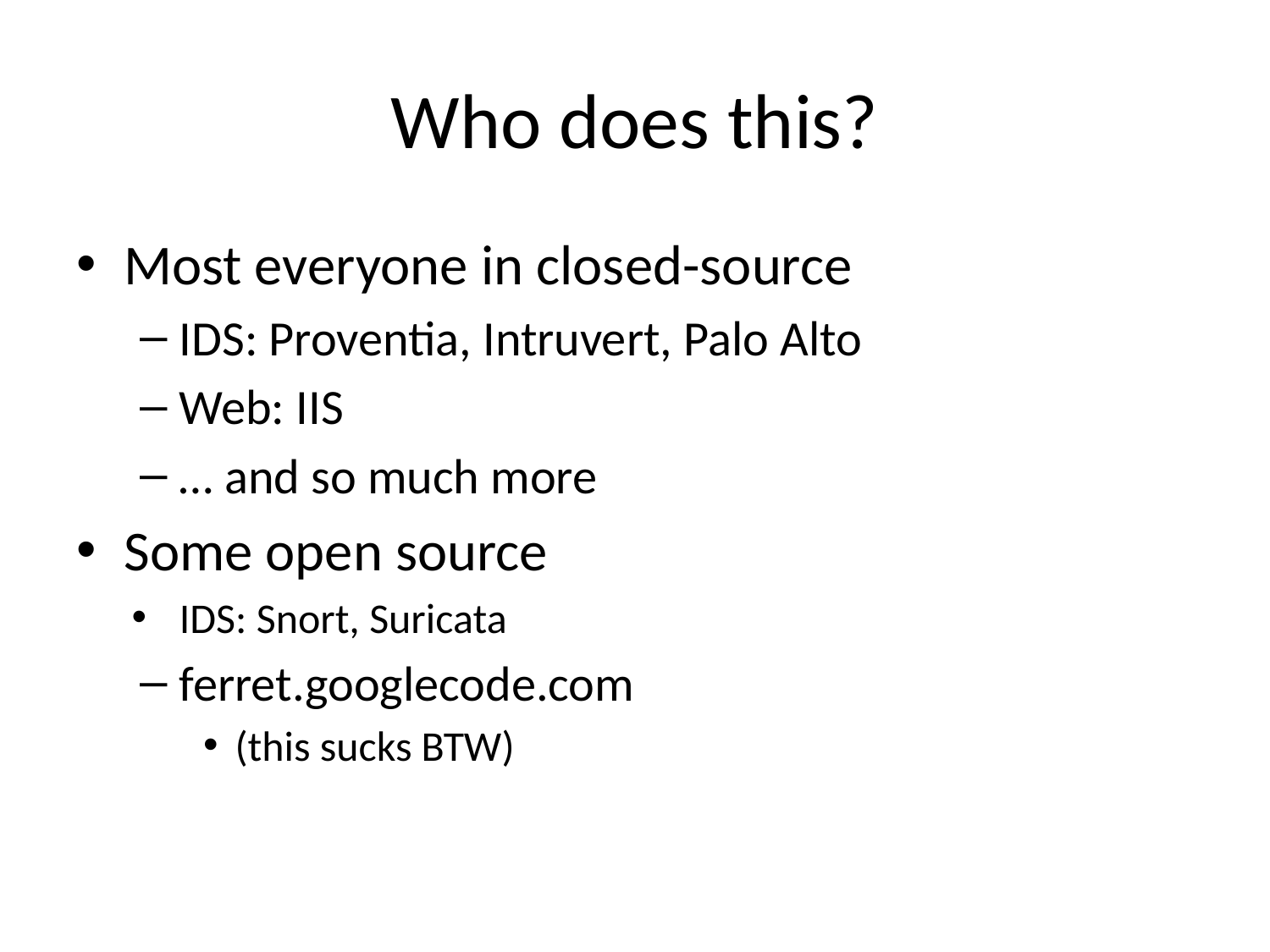

# Who does this?
Most everyone in closed-source
IDS: Proventia, Intruvert, Palo Alto
Web: IIS
… and so much more
Some open source
IDS: Snort, Suricata
ferret.googlecode.com
(this sucks BTW)